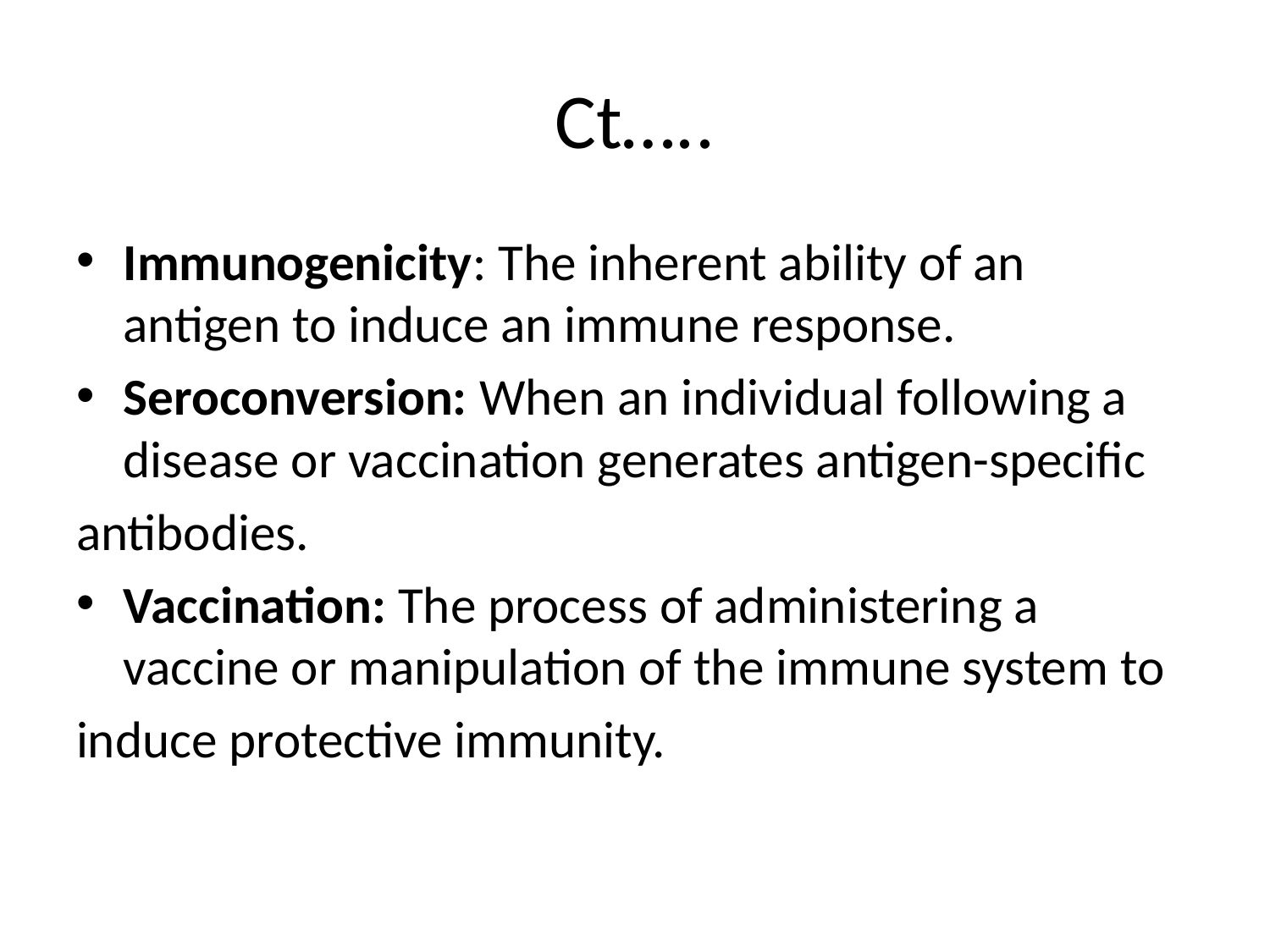

# Ct…..
Immunogenicity: The inherent ability of an antigen to induce an immune response.
Seroconversion: When an individual following a disease or vaccination generates antigen-specific
antibodies.
Vaccination: The process of administering a vaccine or manipulation of the immune system to
induce protective immunity.